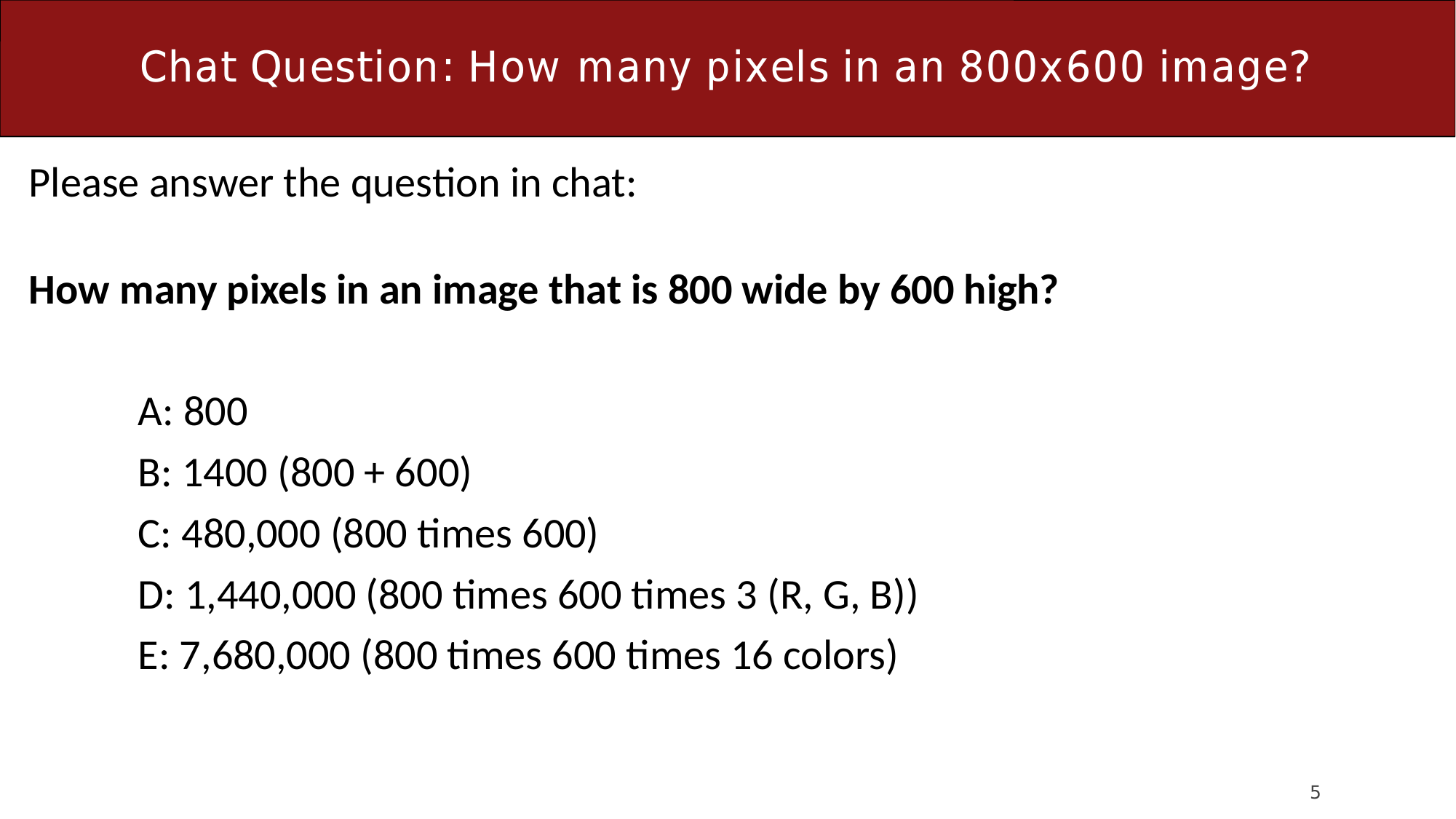

# Chat Question: How many pixels in an 800x600 image?
Please answer the question in chat:
How many pixels in an image that is 800 wide by 600 high?

	A: 800
	B: 1400 (800 + 600)
	C: 480,000 (800 times 600)
	D: 1,440,000 (800 times 600 times 3 (R, G, B))
	E: 7,680,000 (800 times 600 times 16 colors)